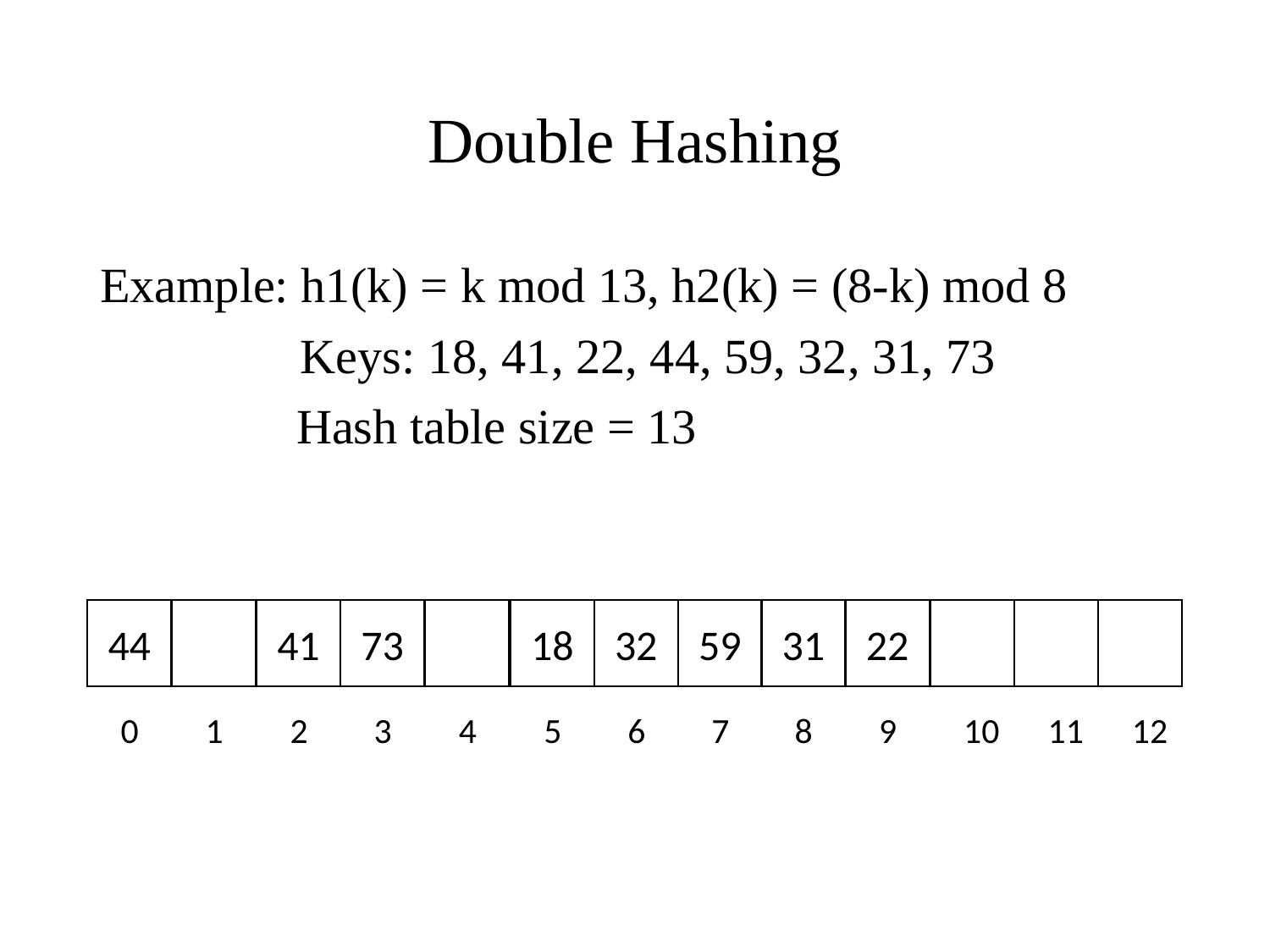

# Double Hashing
Example: h1(k) = k mod 13, h2(k) = (8-k) mod 8
	      Keys: 18, 41, 22, 44, 59, 32, 31, 73
                Hash table size = 13

10

11

12
22
9
32
6
59
7
31
8
18
5
73
3

4

1
41
2
44
0